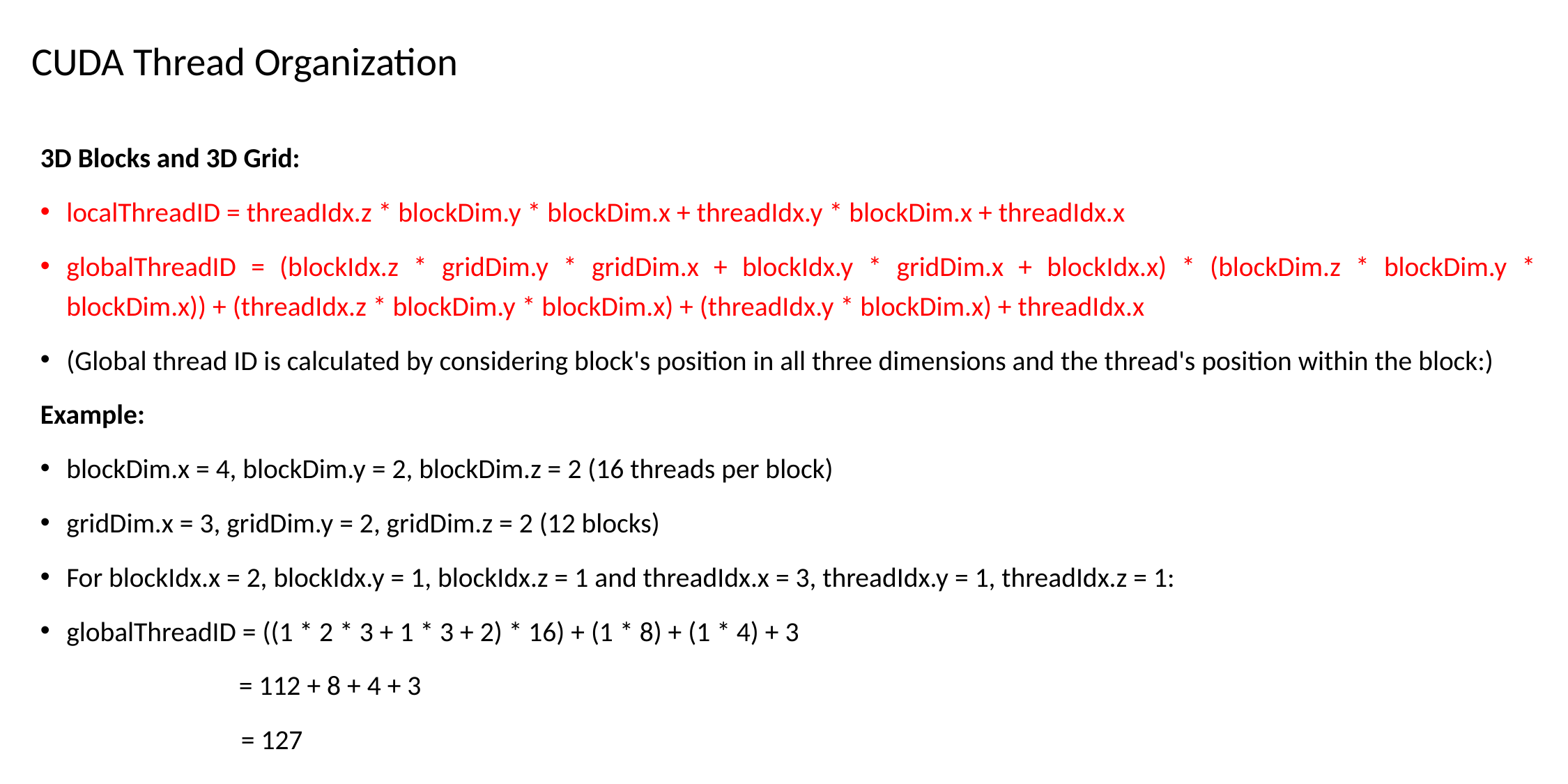

# CUDA Thread Organization
3D Blocks and 3D Grid:
localThreadID = threadIdx.z * blockDim.y * blockDim.x + threadIdx.y * blockDim.x + threadIdx.x
globalThreadID = (blockIdx.z * gridDim.y * gridDim.x + blockIdx.y * gridDim.x + blockIdx.x) * (blockDim.z * blockDim.y * blockDim.x)) + (threadIdx.z * blockDim.y * blockDim.x) + (threadIdx.y * blockDim.x) + threadIdx.x
(Global thread ID is calculated by considering block's position in all three dimensions and the thread's position within the block:)
Example:
blockDim.x = 4, blockDim.y = 2, blockDim.z = 2 (16 threads per block)
gridDim.x = 3, gridDim.y = 2, gridDim.z = 2 (12 blocks)
For blockIdx.x = 2, blockIdx.y = 1, blockIdx.z = 1 and threadIdx.x = 3, threadIdx.y = 1, threadIdx.z = 1:
globalThreadID = ((1 * 2 * 3 + 1 * 3 + 2) * 16) + (1 * 8) + (1 * 4) + 3
	               = 112 + 8 + 4 + 3
                                = 127